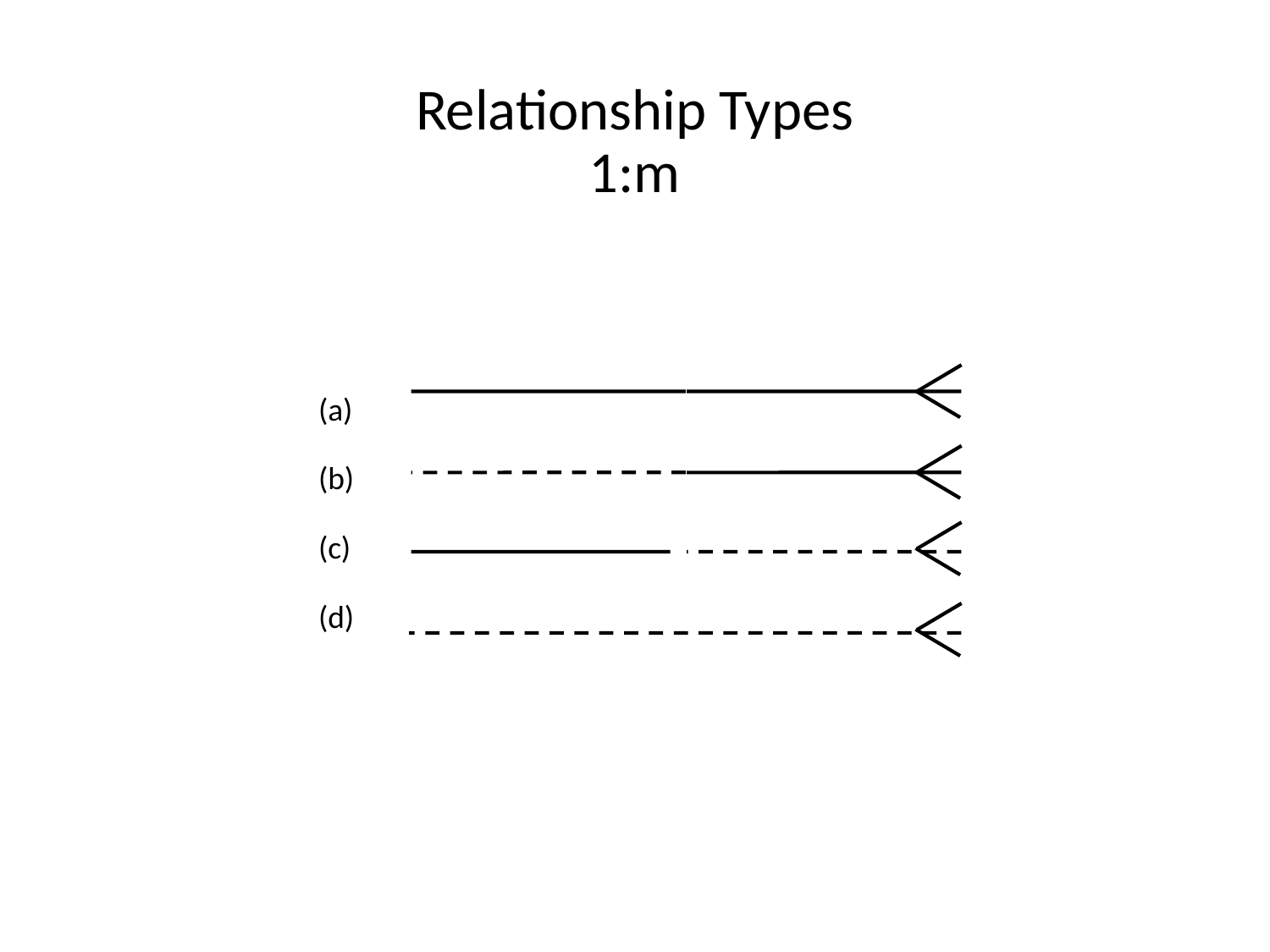

# Relationship Types 1:m

(a)
(b)
(c)
(d)